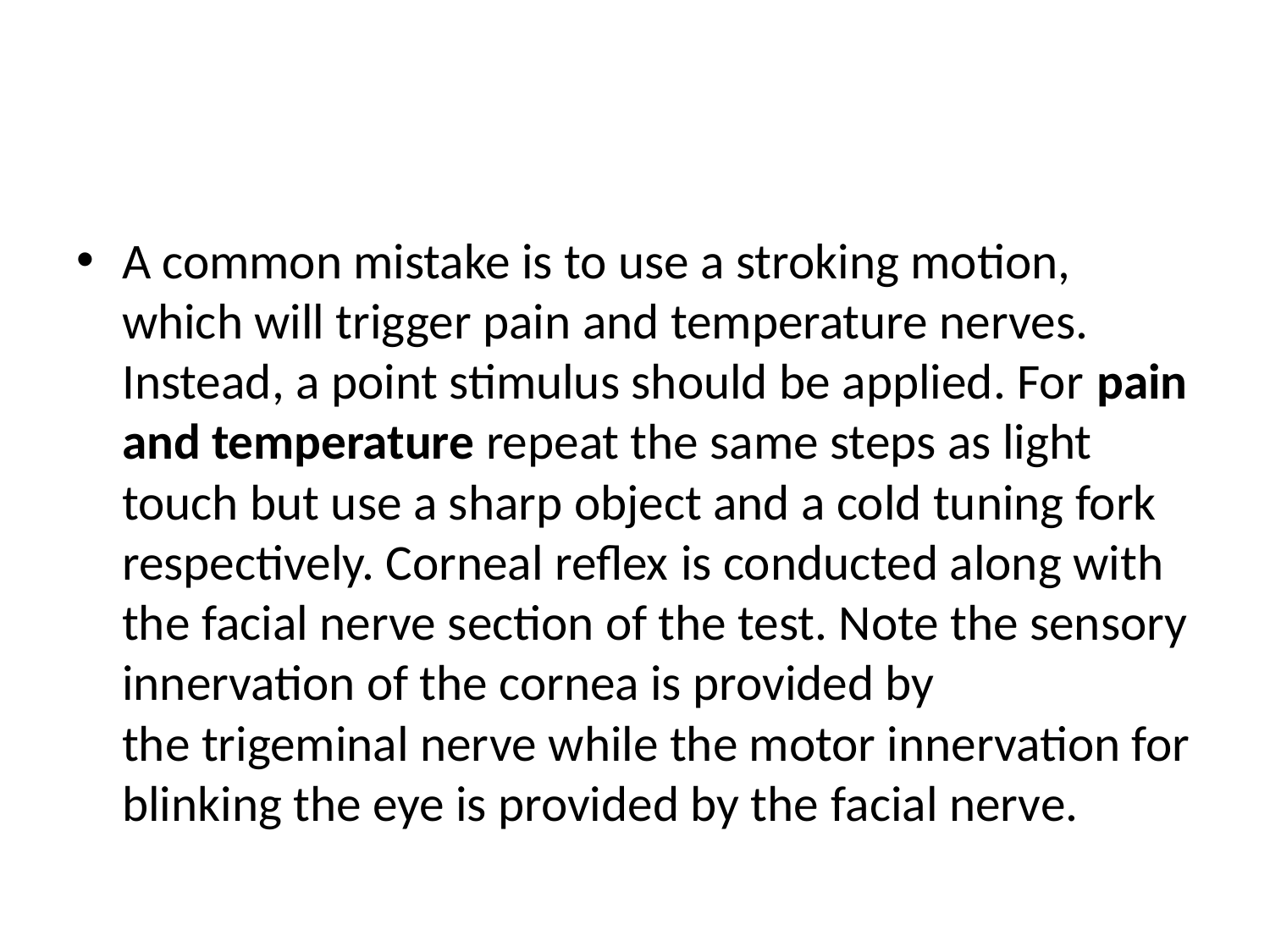

#
A common mistake is to use a stroking motion, which will trigger pain and temperature nerves. Instead, a point stimulus should be applied. For pain and temperature repeat the same steps as light touch but use a sharp object and a cold tuning fork respectively. Corneal reflex is conducted along with the facial nerve section of the test. Note the sensory innervation of the cornea is provided by the trigeminal nerve while the motor innervation for blinking the eye is provided by the facial nerve.